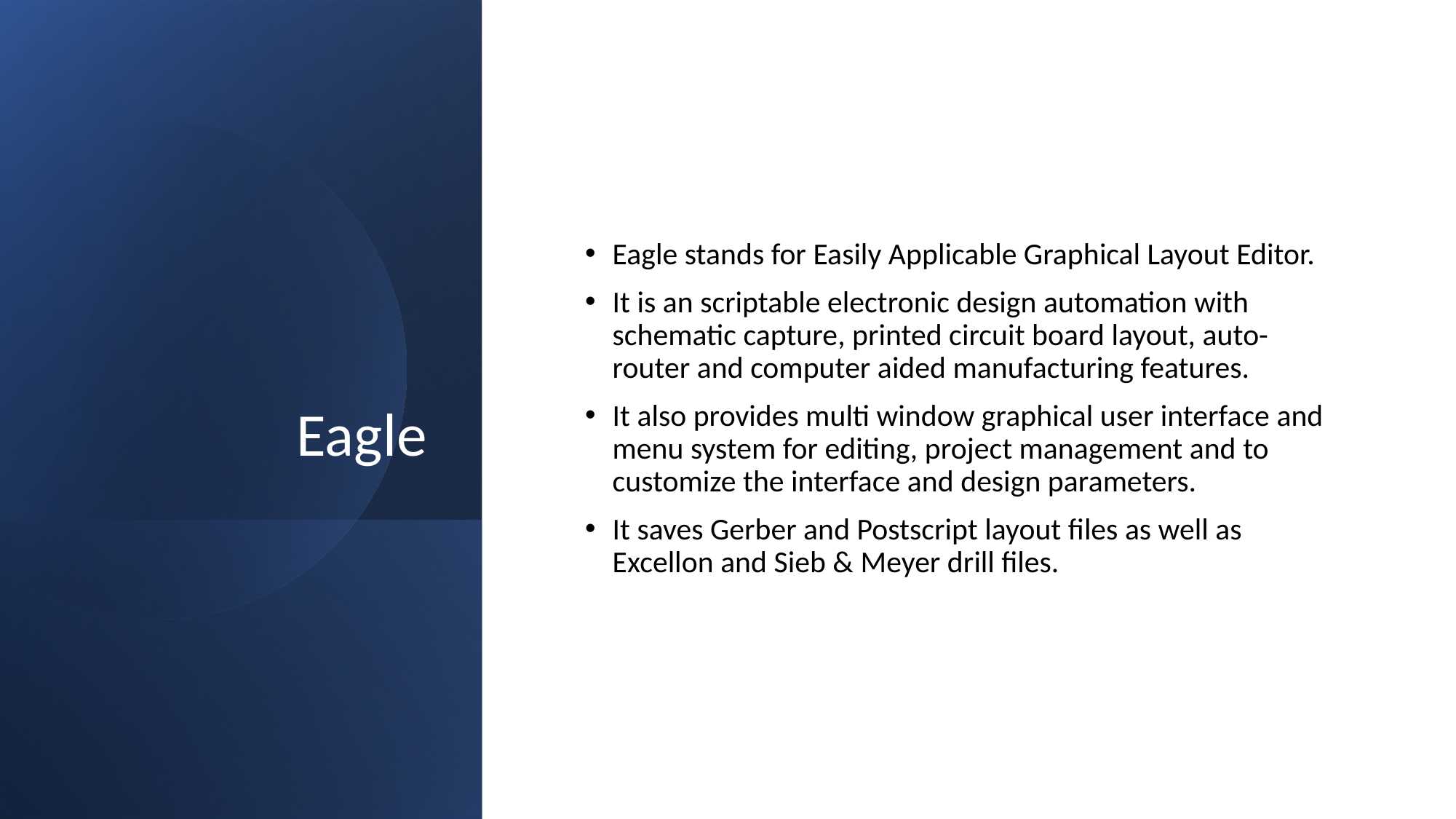

# Eagle
Eagle stands for Easily Applicable Graphical Layout Editor.
It is an scriptable electronic design automation with schematic capture, printed circuit board layout, auto-router and computer aided manufacturing features.
It also provides multi window graphical user interface and menu system for editing, project management and to customize the interface and design parameters.
It saves Gerber and Postscript layout files as well as Excellon and Sieb & Meyer drill files.